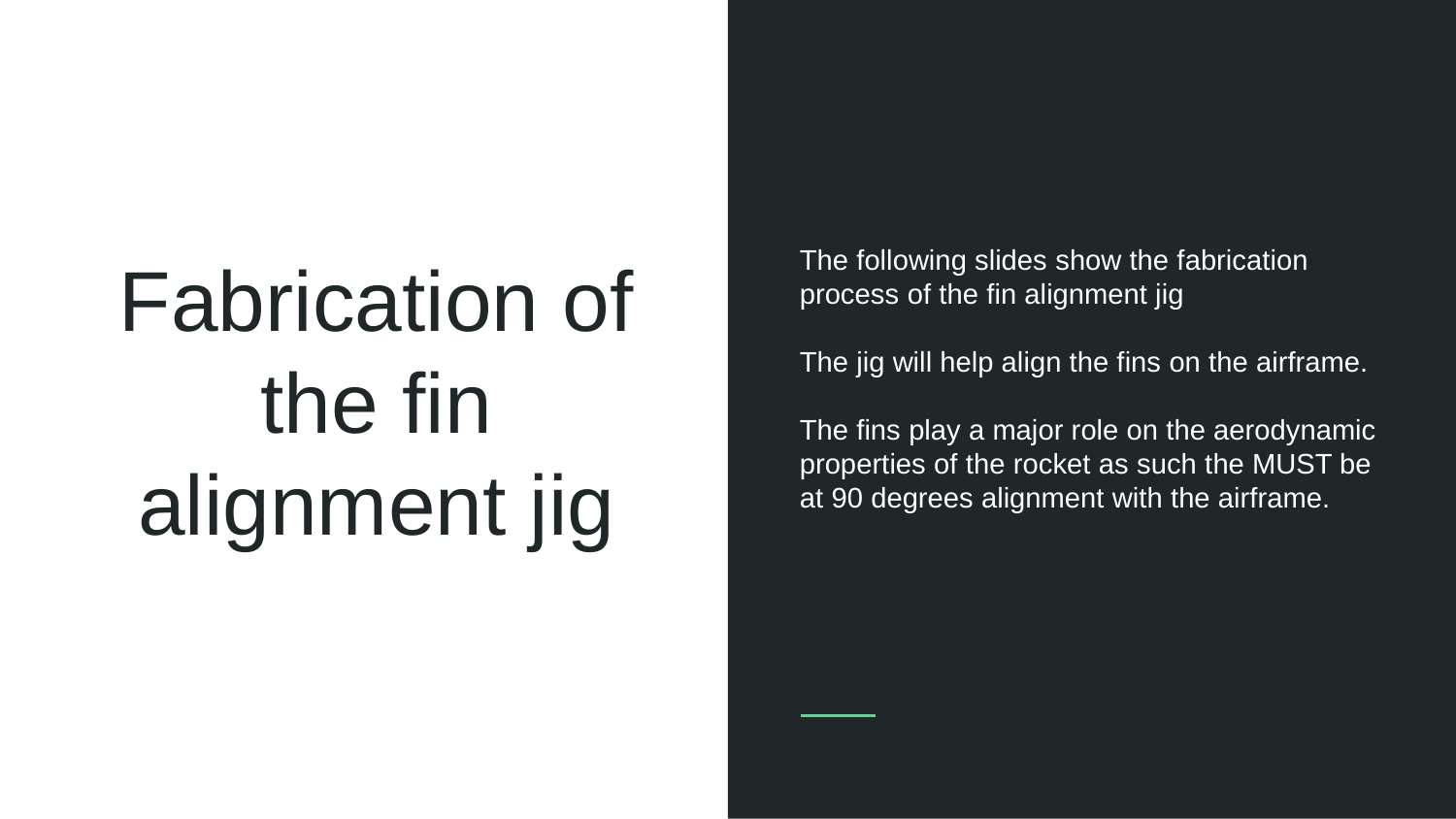

# Fabrication of the fin alignment jig
The following slides show the fabrication process of the fin alignment jig

The jig will help align the fins on the airframe.

The fins play a major role on the aerodynamic properties of the rocket as such the MUST be at 90 degrees alignment with the airframe.